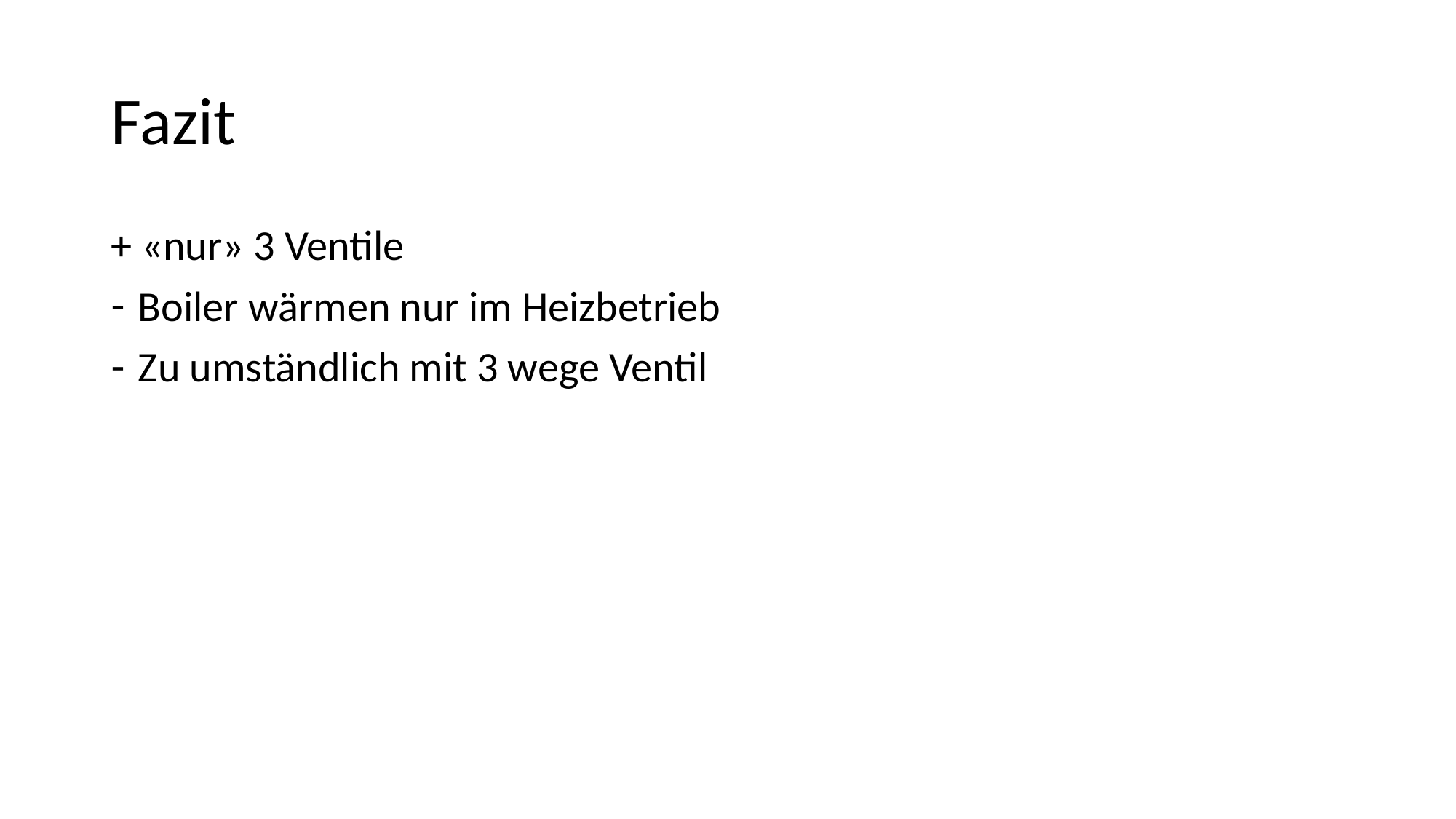

# Fazit
+ «nur» 3 Ventile
Boiler wärmen nur im Heizbetrieb
Zu umständlich mit 3 wege Ventil